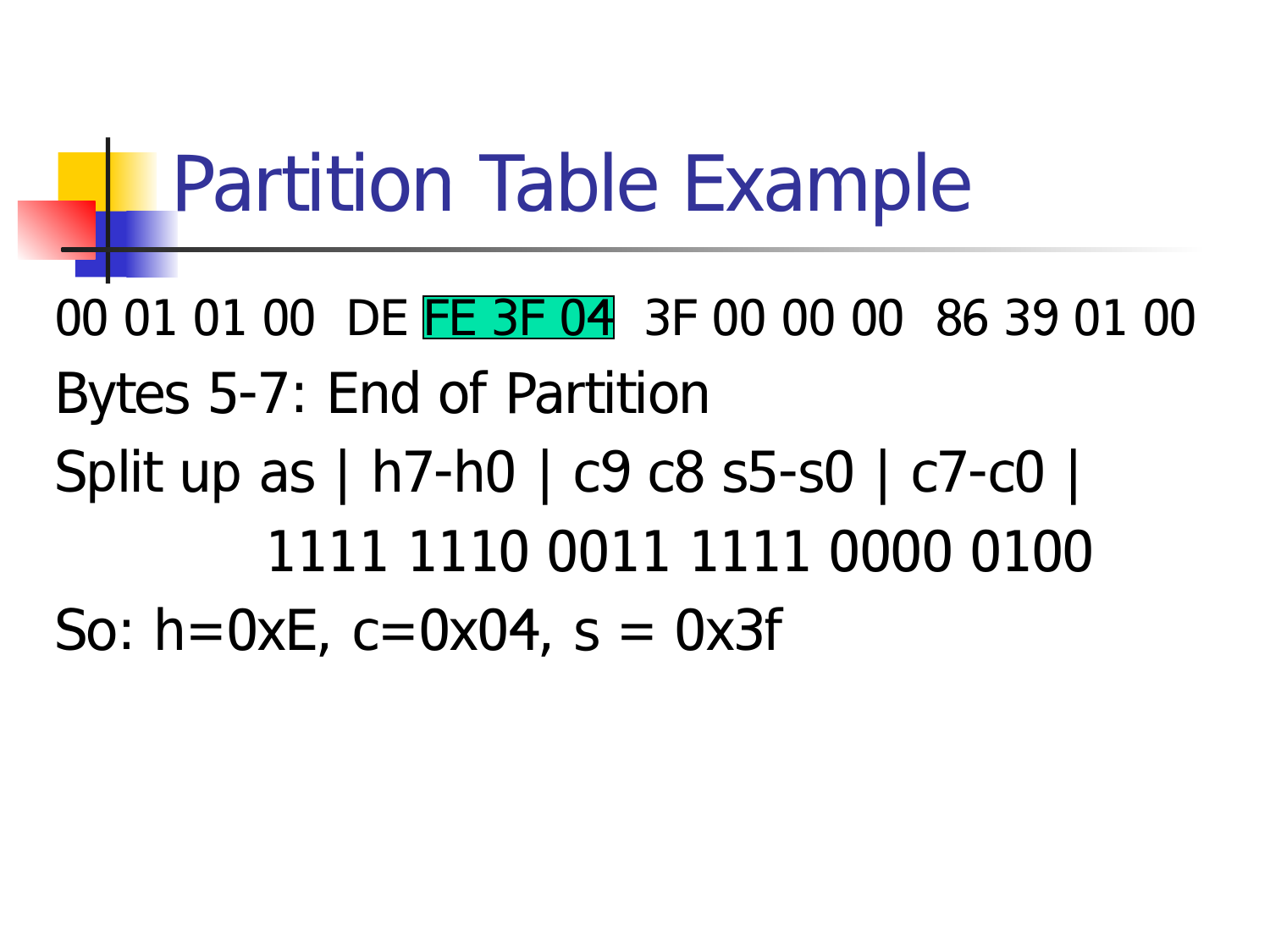

# Partition Table Example
00 01 01 00  DE FE 3F 04  3F 00 00 00  86 39 01 00
Bytes 5-7: End of Partition
Split up as | h7-h0 | c9 c8 s5-s0 | c7-c0 |
            1111 1110 0011 1111 0000 0100
So: h=0xE, c=0x04, s = 0x3f